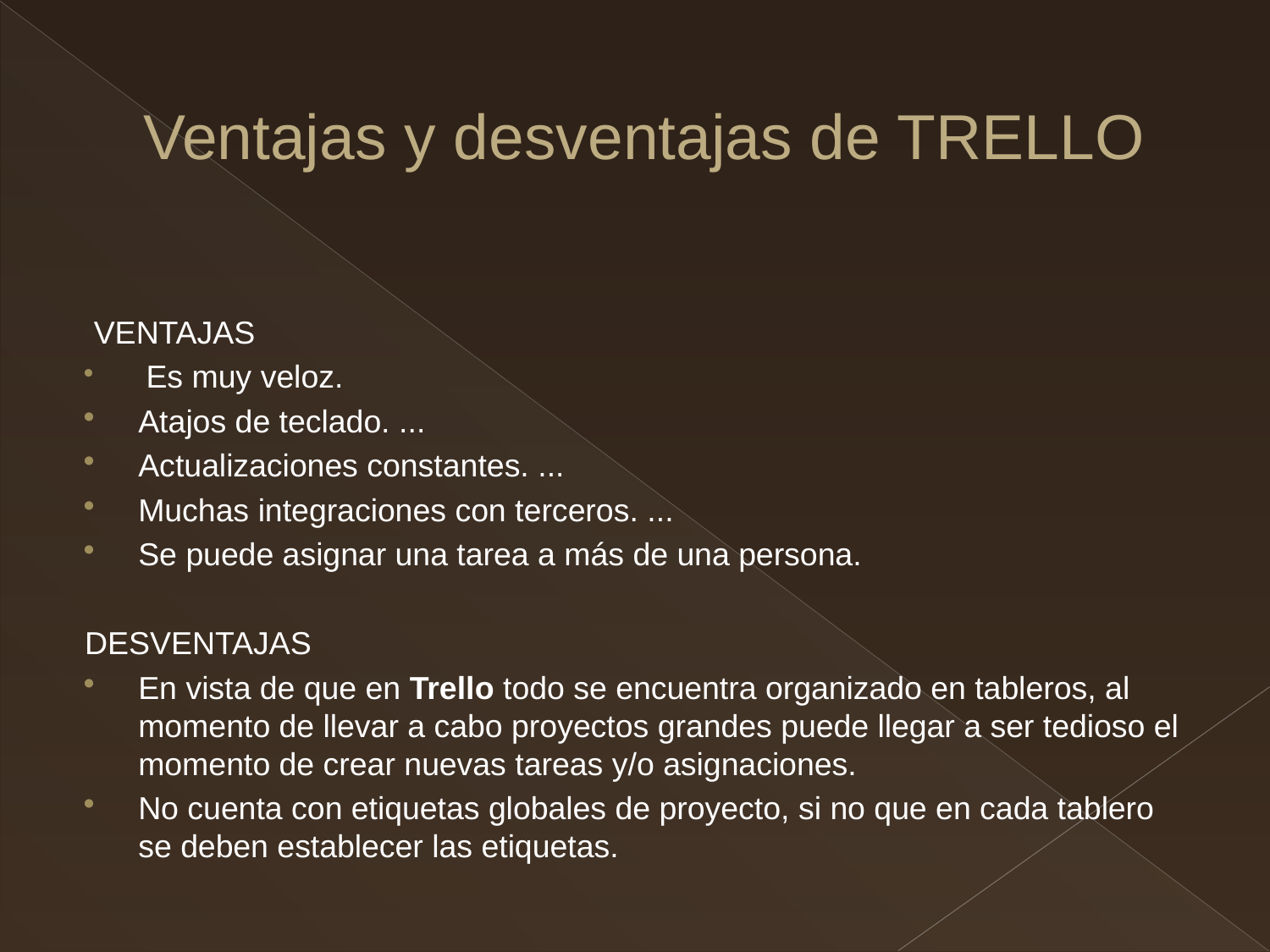

# Ventajas y desventajas de TRELLO

 VENTAJAS
 Es muy veloz.
Atajos de teclado. ...
Actualizaciones constantes. ...
Muchas integraciones con terceros. ...
Se puede asignar una tarea a más de una persona.

DESVENTAJAS
En vista de que en Trello todo se encuentra organizado en tableros, al momento de llevar a cabo proyectos grandes puede llegar a ser tedioso el momento de crear nuevas tareas y/o asignaciones.
No cuenta con etiquetas globales de proyecto, si no que en cada tablero se deben establecer las etiquetas.